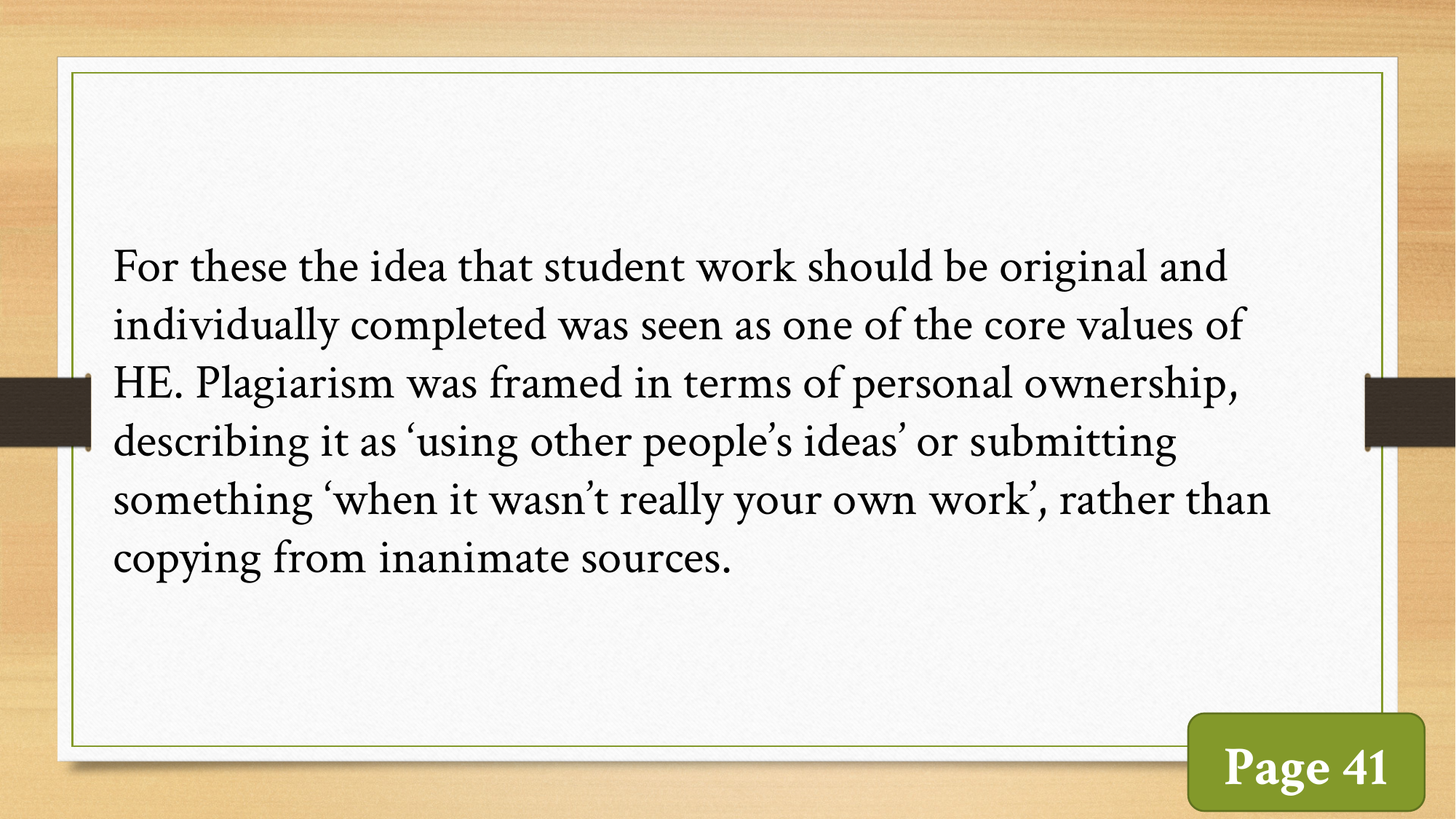

For these the idea that student work should be original and individually completed was seen as one of the core values of HE. Plagiarism was framed in terms of personal ownership, describing it as ‘using other people’s ideas’ or submitting something ‘when it wasn’t really your own work’, rather than copying from inanimate sources.
Page 41